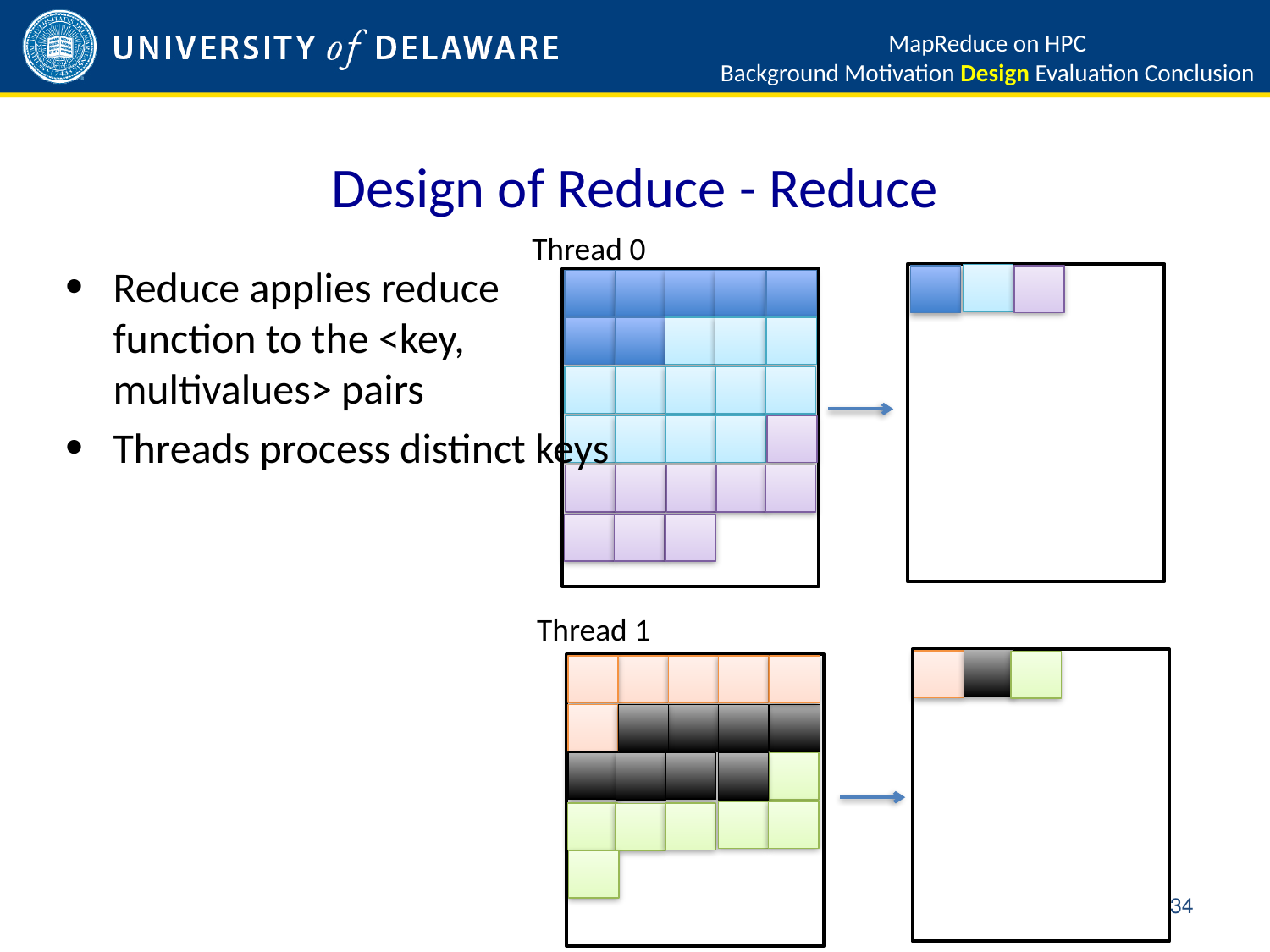

MapReduce on HPC
Background Motivation Design Evaluation Conclusion
# Design of Reduce - Reduce
Thread 0
Reduce applies reduce function to the <key, multivalues> pairs
Threads process distinct keys

Thread 1

34